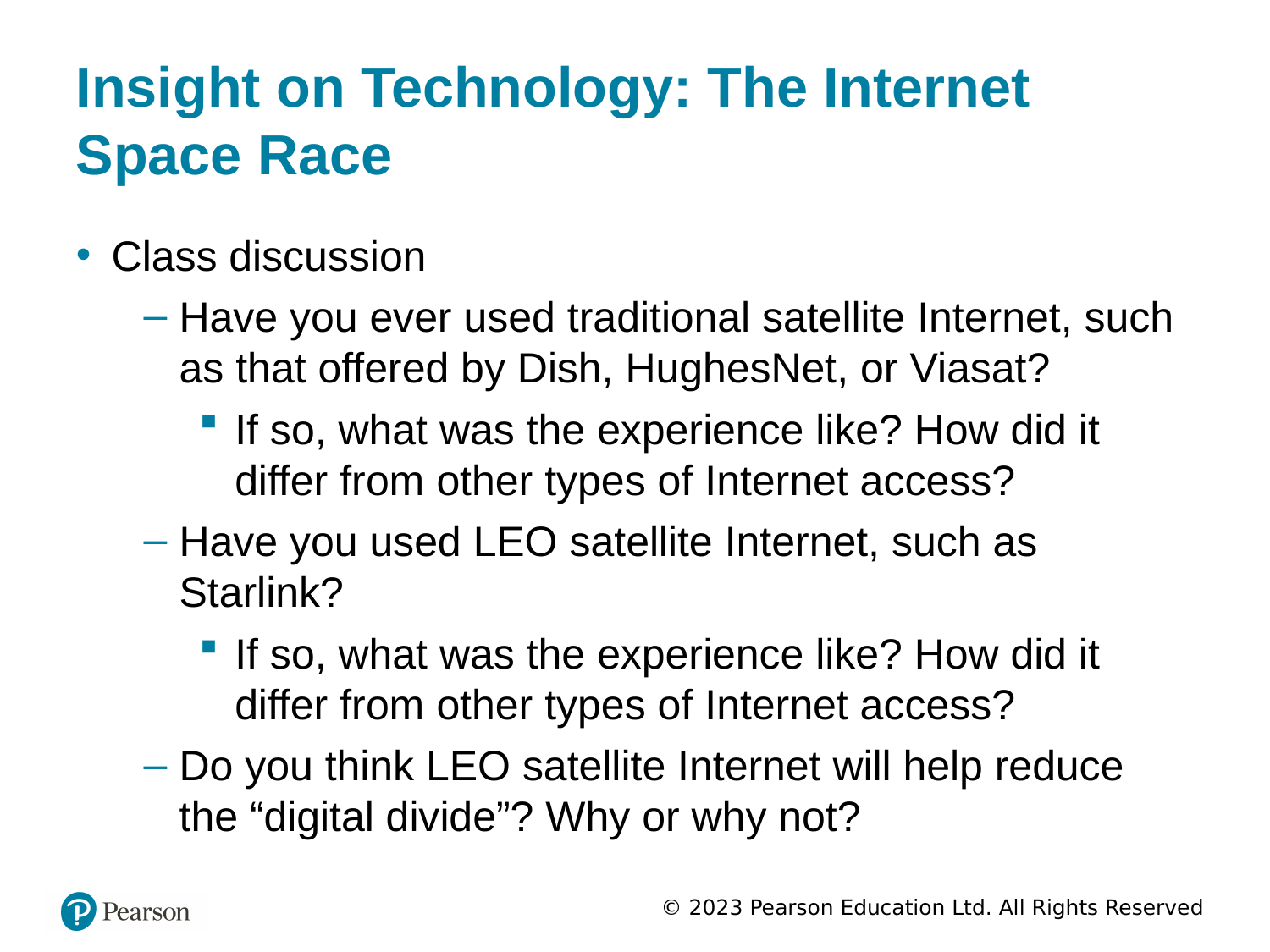

# Insight on Technology: The Internet Space Race
Class discussion
Have you ever used traditional satellite Internet, such as that offered by Dish, HughesNet, or Viasat?
If so, what was the experience like? How did it differ from other types of Internet access?
Have you used LEO satellite Internet, such as Starlink?
If so, what was the experience like? How did it differ from other types of Internet access?
Do you think LEO satellite Internet will help reduce the “digital divide”? Why or why not?